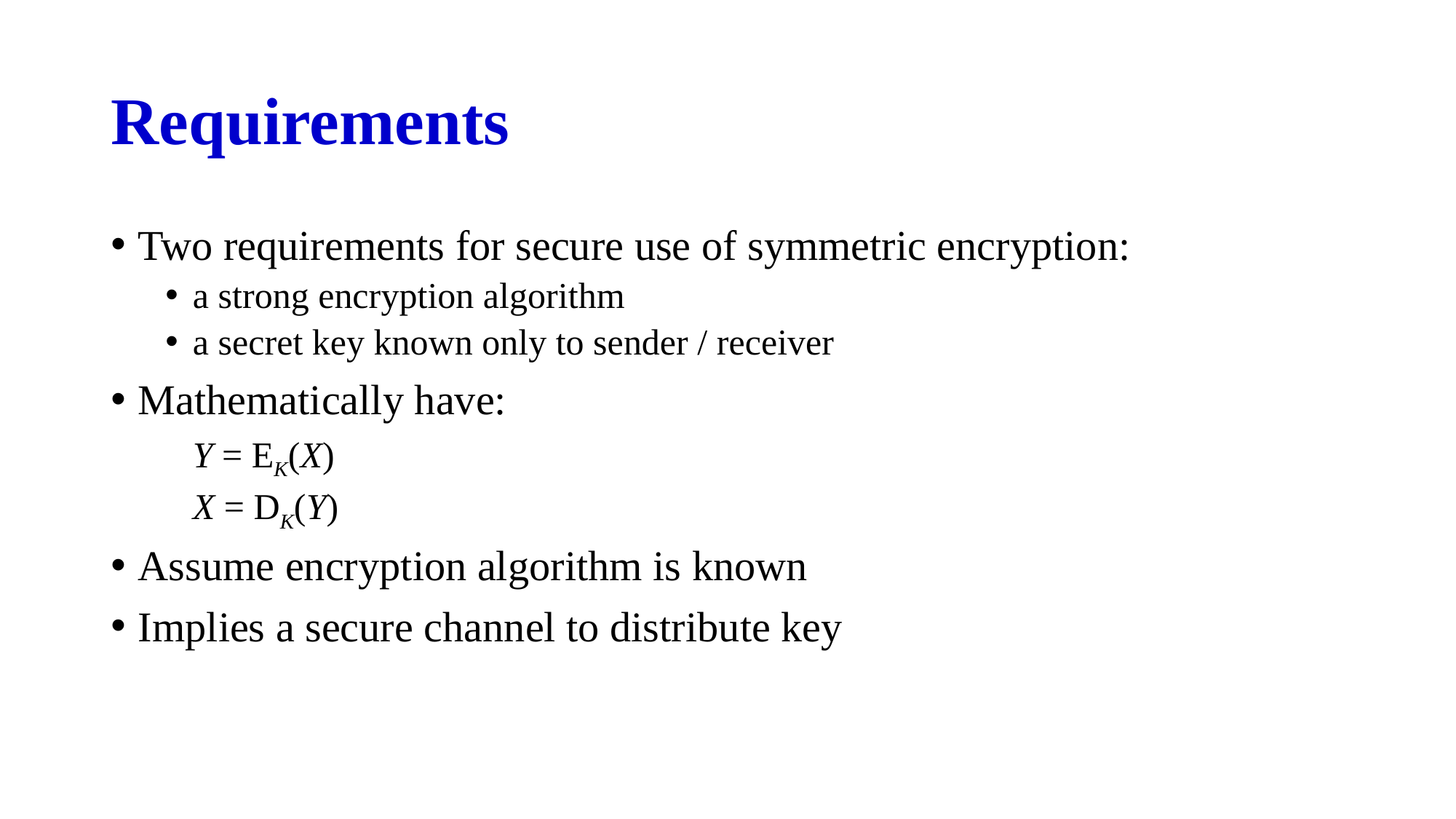

# Requirements
Two requirements for secure use of symmetric encryption:
a strong encryption algorithm
a secret key known only to sender / receiver
Mathematically have:
	Y = EK(X)
	X = DK(Y)
Assume encryption algorithm is known
Implies a secure channel to distribute key